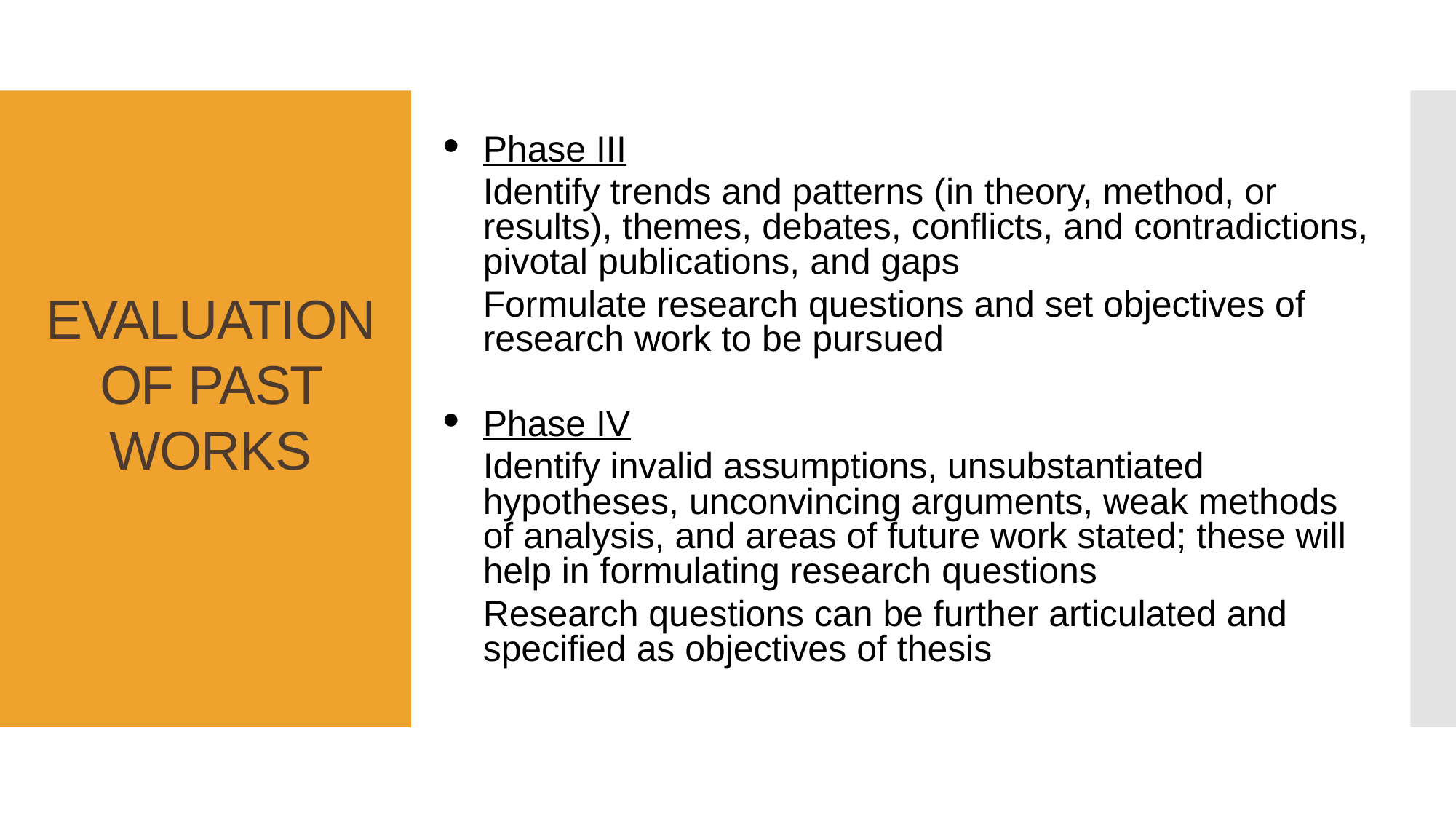

# EVALUATION OF PAST WORKS
Phase III
	Identify trends and patterns (in theory, method, or results), themes, debates, conflicts, and contradictions, pivotal publications, and gaps
	Formulate research questions and set objectives of research work to be pursued

Phase IV
	Identify invalid assumptions, unsubstantiated hypotheses, unconvincing arguments, weak methods of analysis, and areas of future work stated; these will help in formulating research questions
	Research questions can be further articulated and specified as objectives of thesis